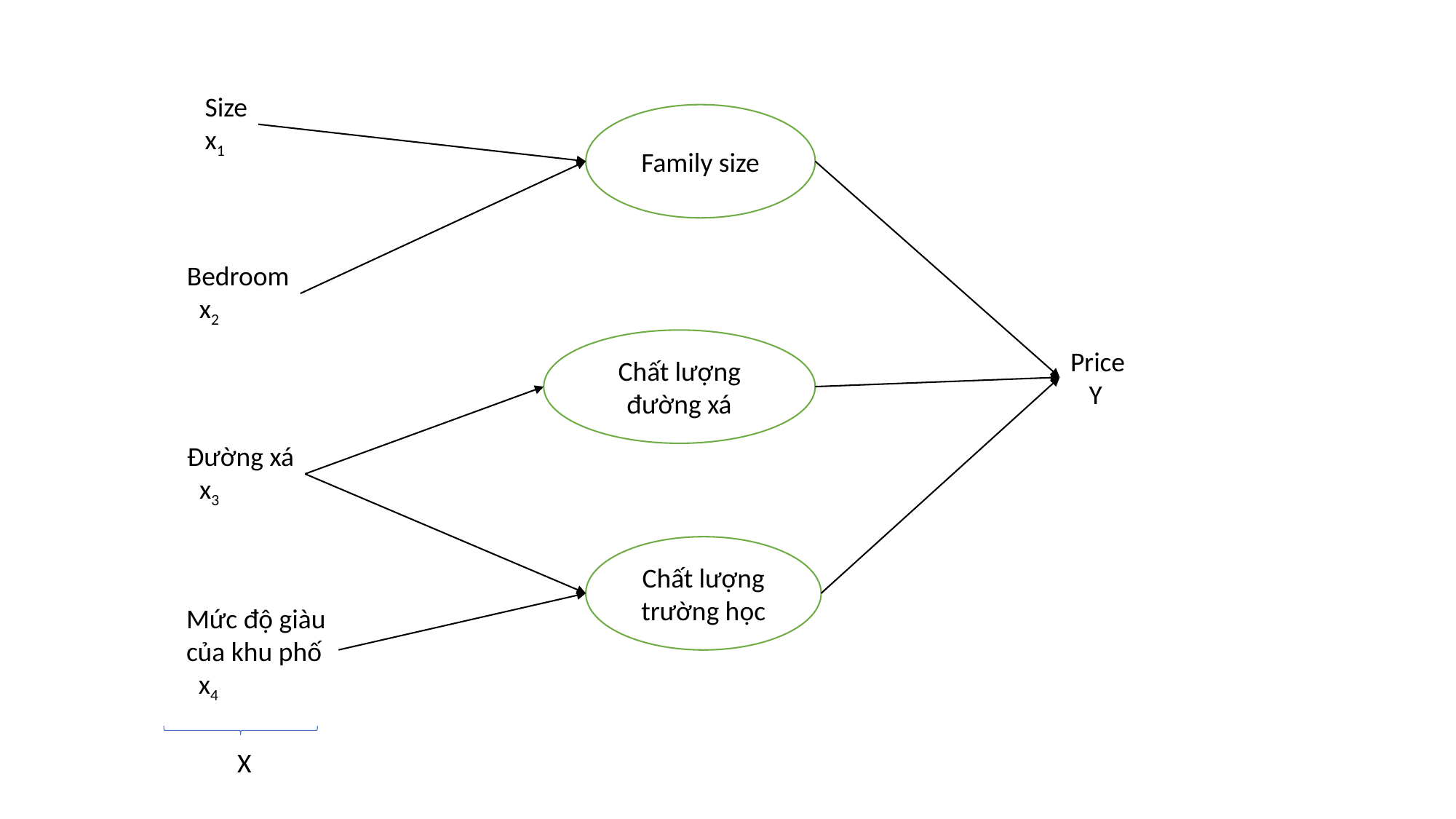

Size
x1
Family size
Bedroom
  x2
Chất lượng đường xá
Price
   Y
Đường xá
  x3
Chất lượng trường học
Mức độ giàu của khu phố
  x4

X